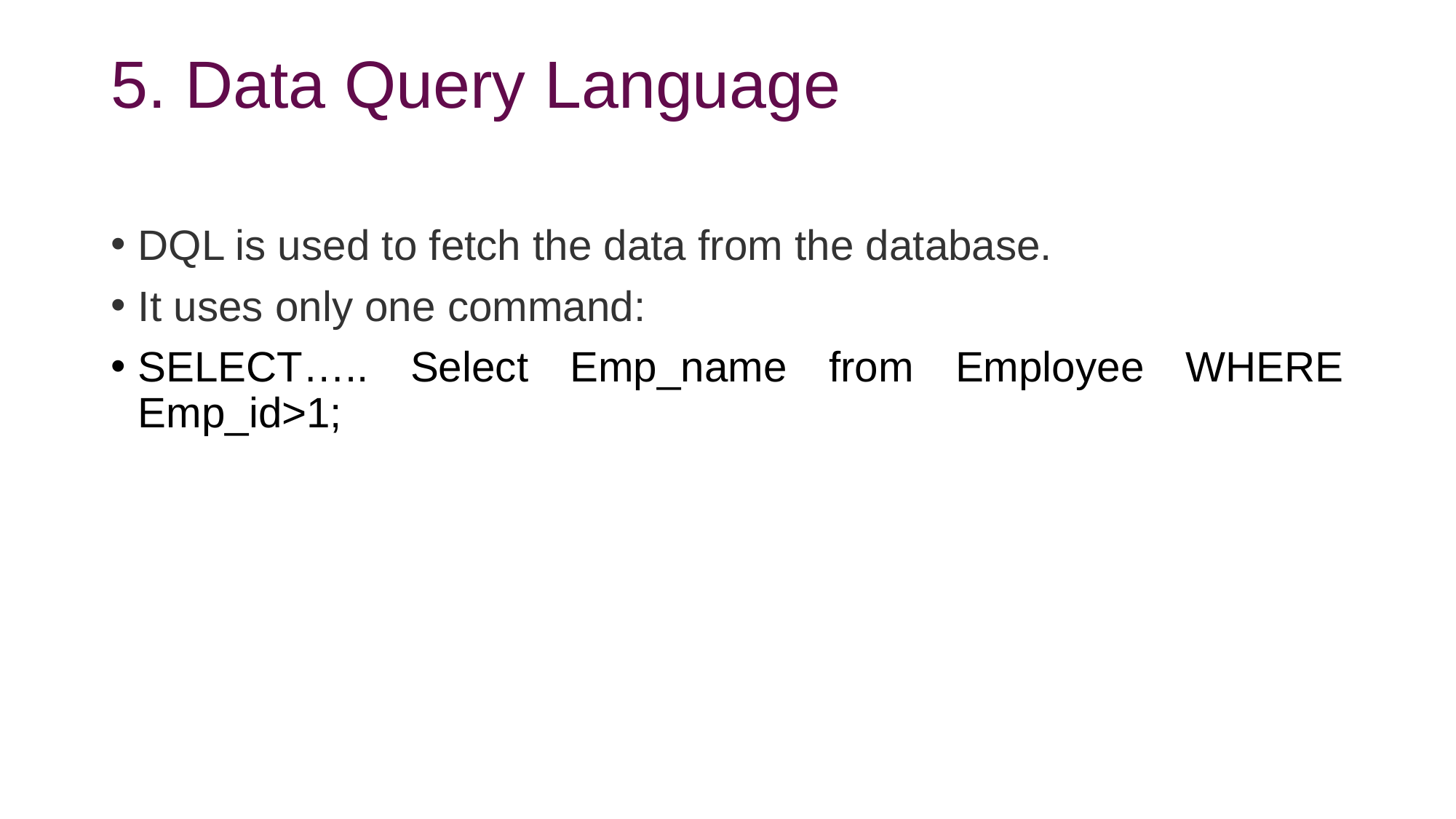

# 5. Data Query Language
DQL is used to fetch the data from the database.
It uses only one command:
SELECT….. Select Emp_name from Employee WHERE Emp_id>1;